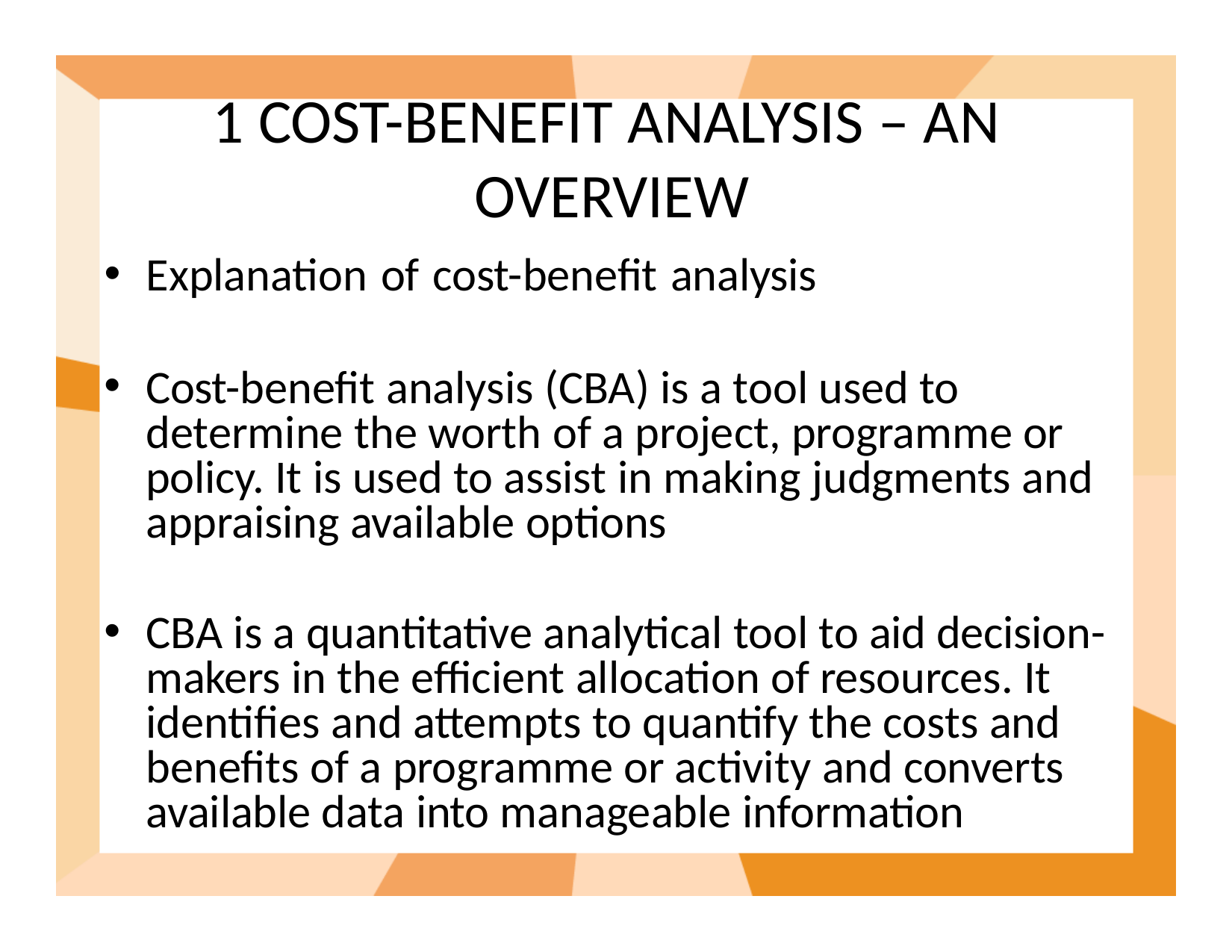

# 1 COST-BENEFIT ANALYSIS – AN OVERVIEW
Explanation of cost-benefit analysis

Cost-benefit analysis (CBA) is a tool used to determine the worth of a project, programme or policy. It is used to assist in making judgments and appraising available options

CBA is a quantitative analytical tool to aid decision-makers in the efficient allocation of resources. It identifies and attempts to quantify the costs and benefits of a programme or activity and converts available data into manageable information